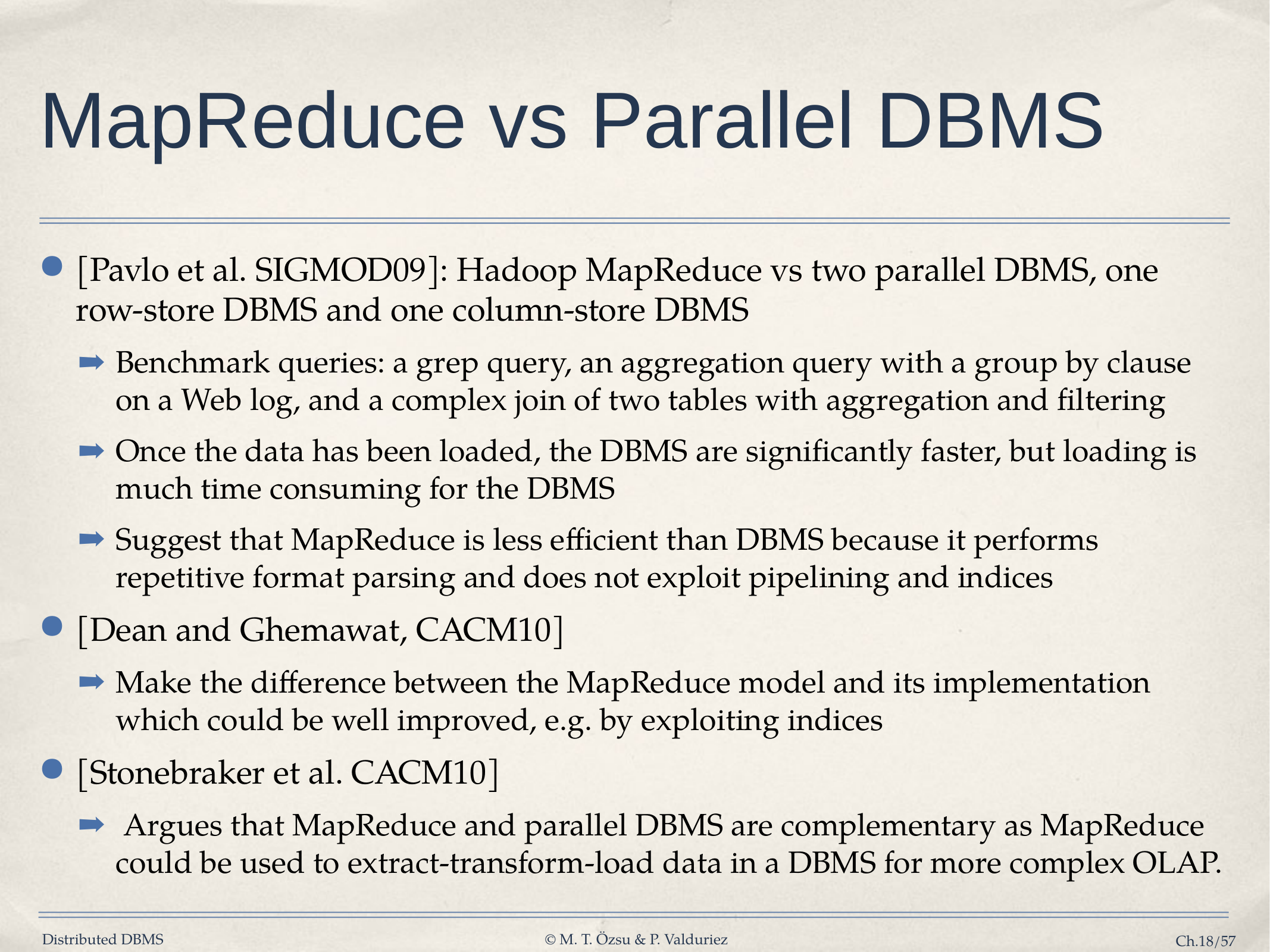

# MapReduce vs Parallel DBMS
[Pavlo et al. SIGMOD09]: Hadoop MapReduce vs two parallel DBMS, one row-store DBMS and one column-store DBMS
Benchmark queries: a grep query, an aggregation query with a group by clause on a Web log, and a complex join of two tables with aggregation and filtering
Once the data has been loaded, the DBMS are significantly faster, but loading is much time consuming for the DBMS
Suggest that MapReduce is less efficient than DBMS because it performs repetitive format parsing and does not exploit pipelining and indices
[Dean and Ghemawat, CACM10]
Make the difference between the MapReduce model and its implementation which could be well improved, e.g. by exploiting indices
[Stonebraker et al. CACM10]
 Argues that MapReduce and parallel DBMS are complementary as MapReduce could be used to extract-transform-load data in a DBMS for more complex OLAP.